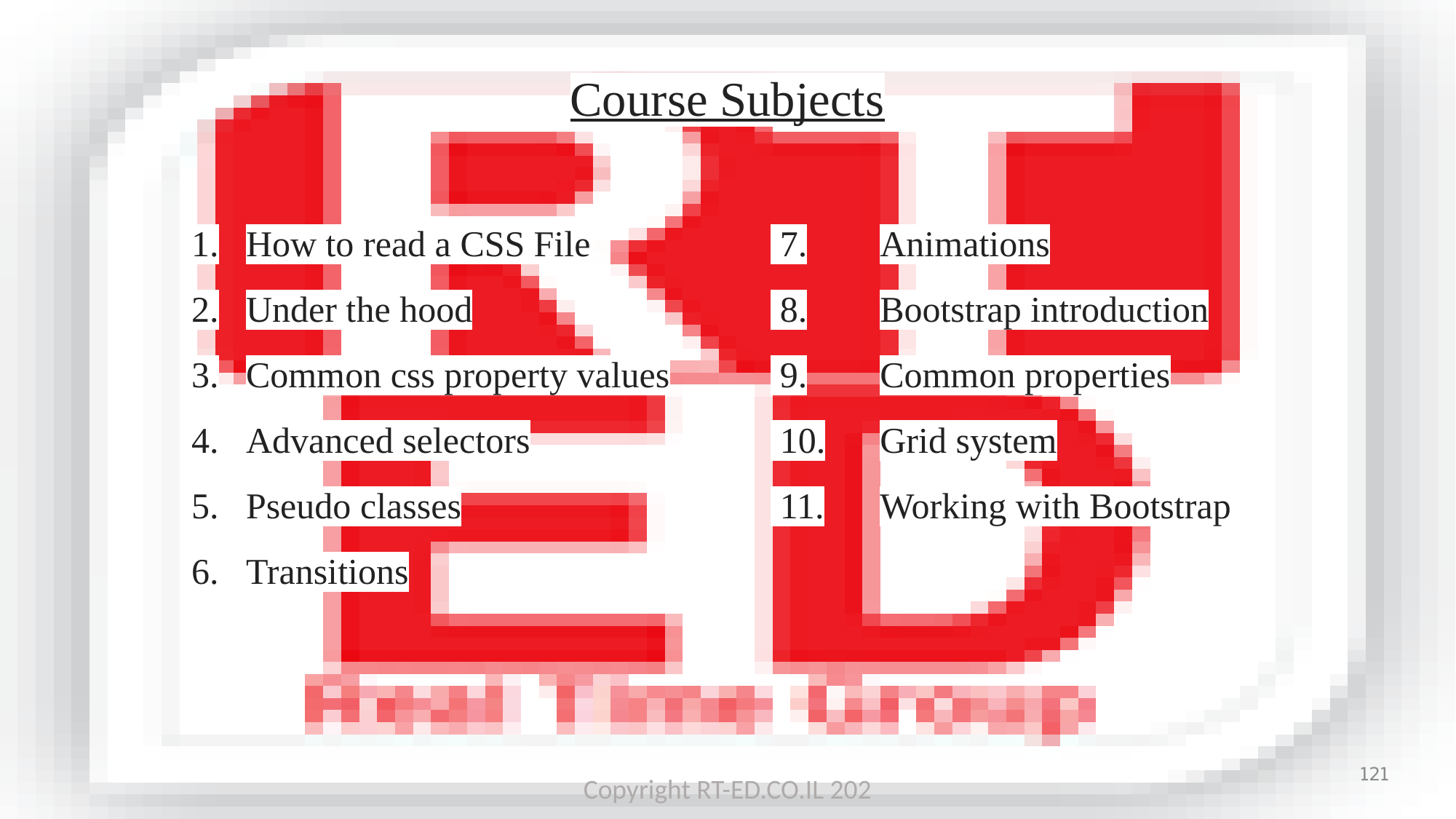

Course Subjects
How to read a CSS File
Under the hood
Common css property values
Advanced selectors
Pseudo classes
Transitions
 7.	Animations
 8.	Bootstrap introduction
 9.	Common properties
 10.	Grid system
 11.	Working with Bootstrap
121
Copyright RT-ED.CO.IL 202